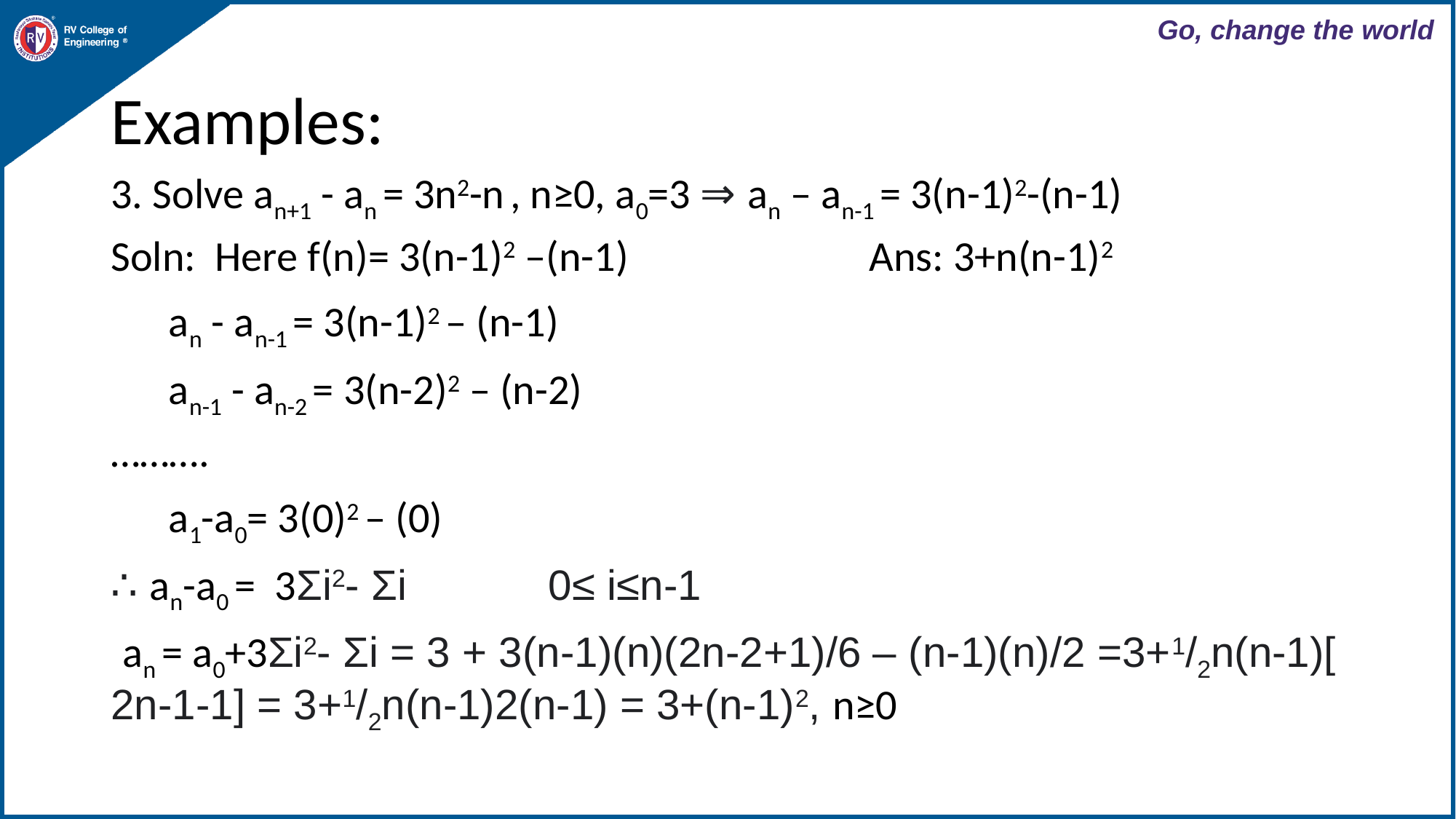

# Examples:
3. Solve an+1 - an = 3n2-n , n≥0, a0=3 ⇒ an – an-1 = 3(n-1)2-(n-1)
Soln:  Here f(n)= 3(n-1)2 –(n-1)                         Ans: 3+n(n-1)2
      an - an-1 = 3(n-1)2 – (n-1)
      an-1 - an-2 = 3(n-2)2 – (n-2)
……….
      a1-a0= 3(0)2 – (0)
∴ an-a0 =  3Σi2- Σi            0≤ i≤n-1
 an = a0+3Σi2- Σi = 3 + 3(n-1)(n)(2n-2+1)/6 – (n-1)(n)/2 =3+1/2n(n-1)[ 2n-1-1] = 3+1/2n(n-1)2(n-1) = 3+(n-1)2, n≥0